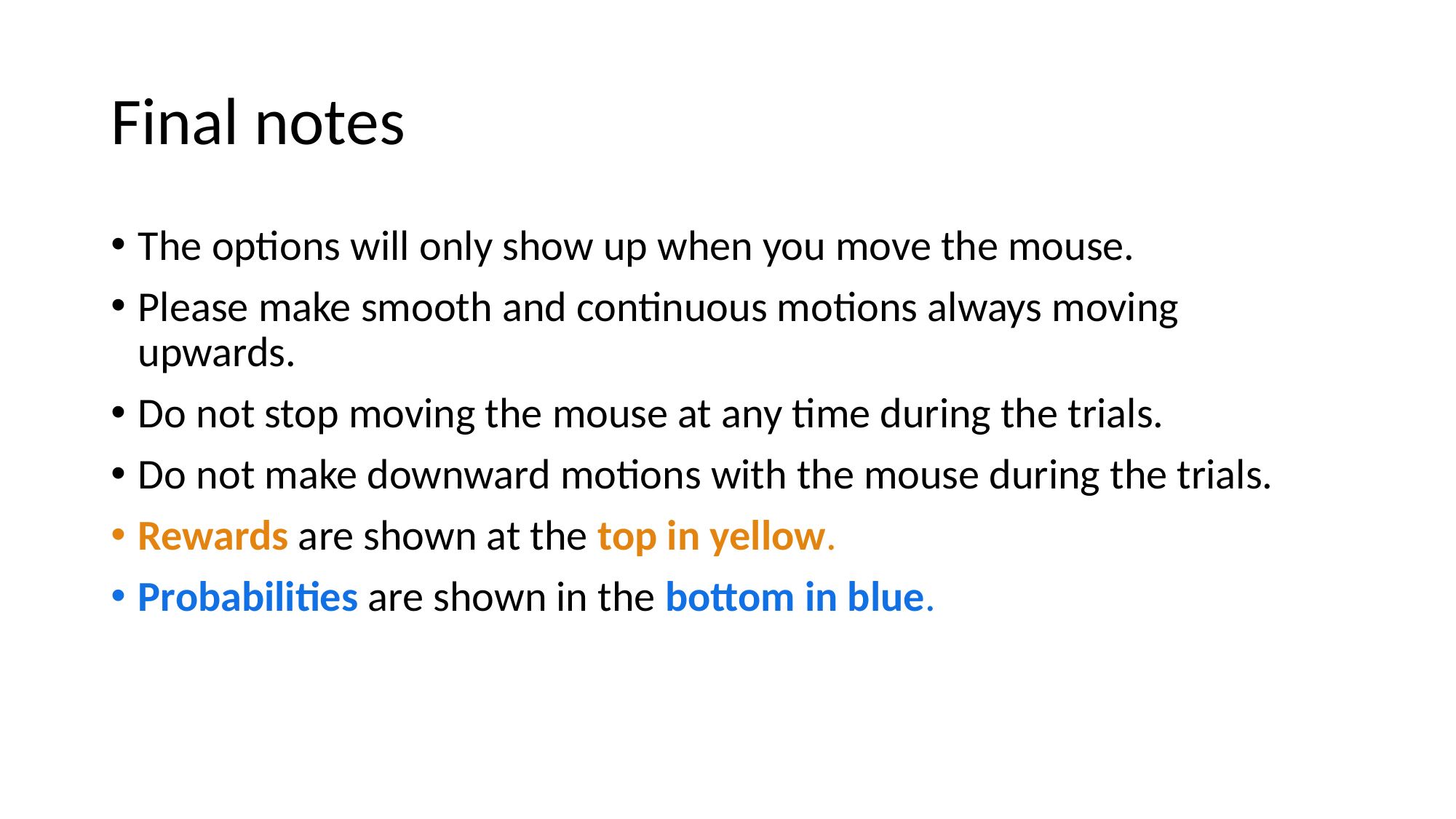

# Final notes
The options will only show up when you move the mouse.
Please make smooth and continuous motions always moving upwards.
Do not stop moving the mouse at any time during the trials.
Do not make downward motions with the mouse during the trials.
Rewards are shown at the top in yellow.
Probabilities are shown in the bottom in blue.